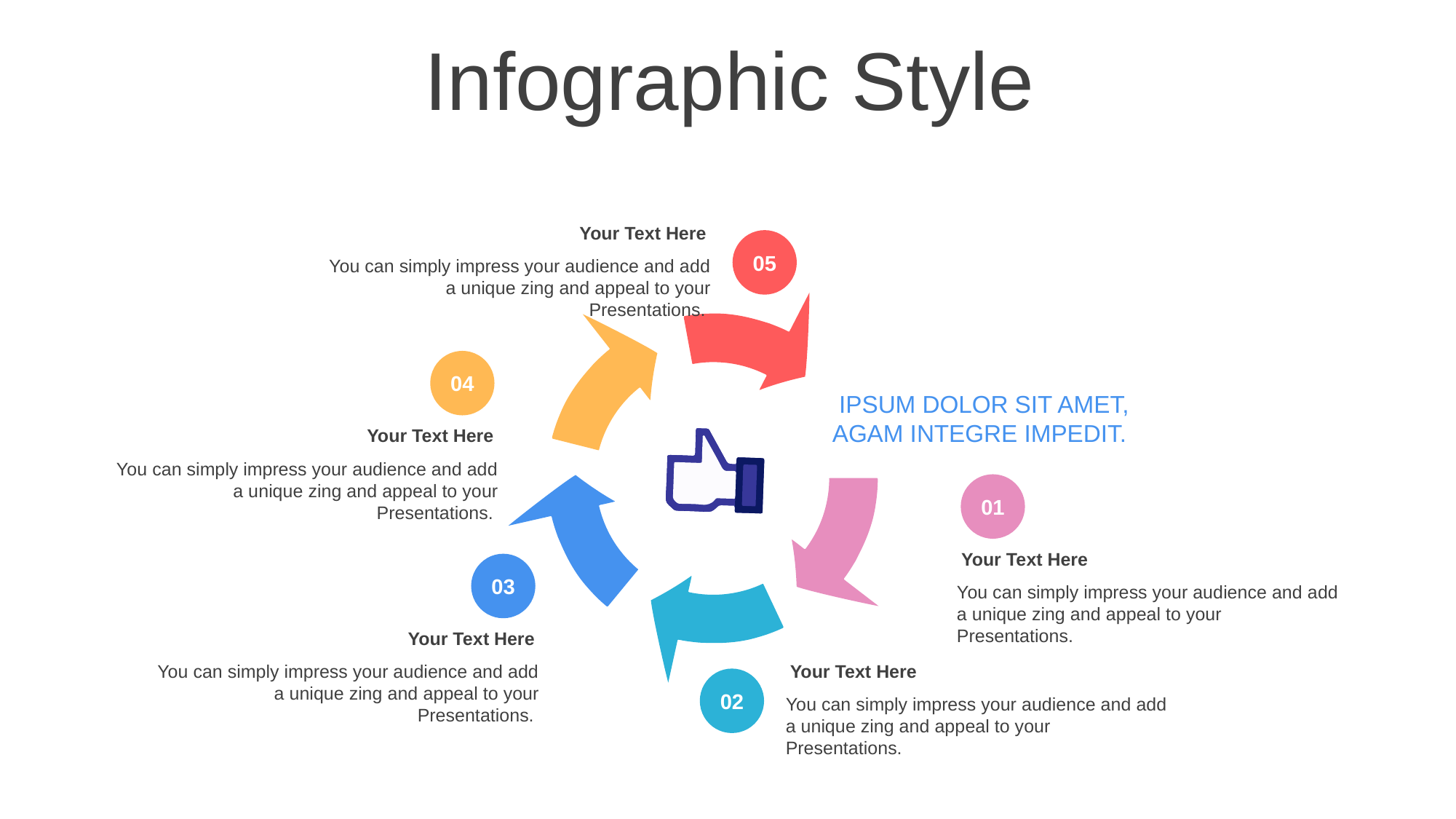

Infographic Style
Your Text Here
You can simply impress your audience and add a unique zing and appeal to your Presentations.
05
04
Your Text Here
You can simply impress your audience and add a unique zing and appeal to your Presentations.
01
Your Text Here
You can simply impress your audience and add a unique zing and appeal to your Presentations.
03
Your Text Here
You can simply impress your audience and add a unique zing and appeal to your Presentations.
Your Text Here
You can simply impress your audience and add a unique zing and appeal to your Presentations.
02

 IPSUM DOLOR SIT AMET, AGAM INTEGRE IMPEDIT.